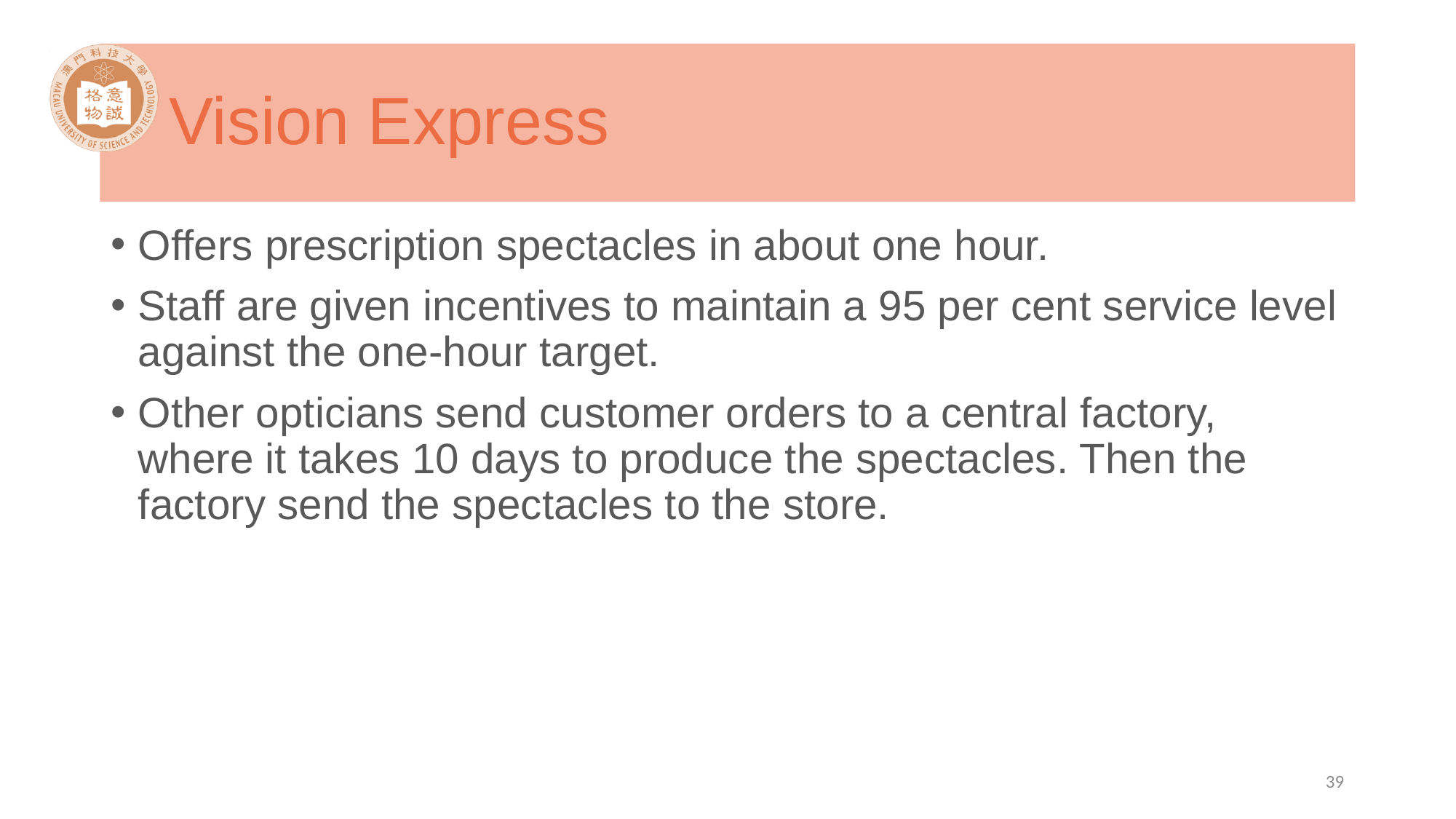

# Vision Express
Offers prescription spectacles in about one hour.
Staff are given incentives to maintain a 95 per cent service level against the one-hour target.
Other opticians send customer orders to a central factory, where it takes 10 days to produce the spectacles. Then the factory send the spectacles to the store.
39